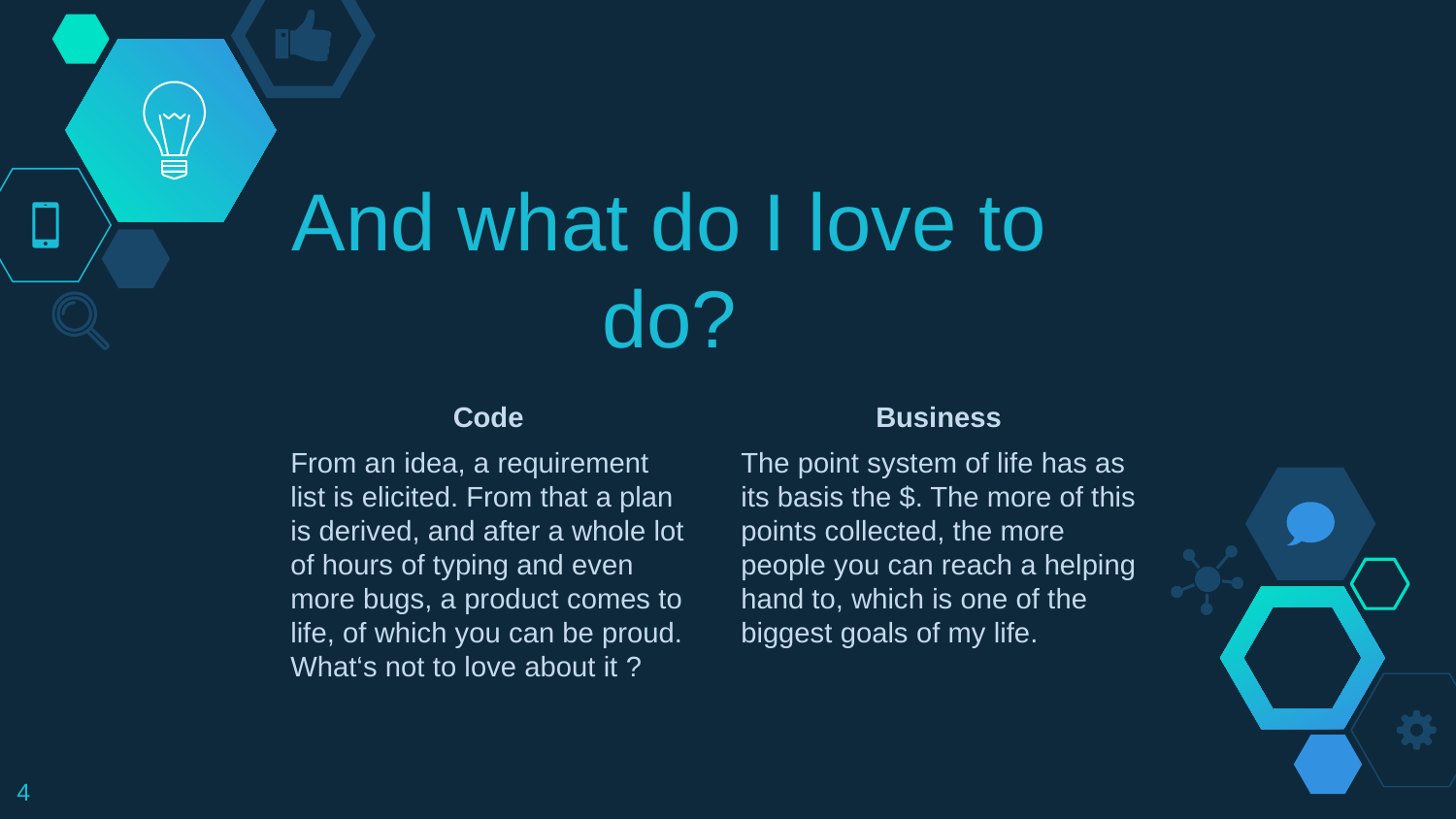

# And what do I love to do?
Code
From an idea, a requirement list is elicited. From that a plan is derived, and after a whole lot of hours of typing and even more bugs, a product comes to life, of which you can be proud. What‘s not to love about it ?
Business
The point system of life has as its basis the $. The more of this points collected, the more people you can reach a helping hand to, which is one of the biggest goals of my life.
4